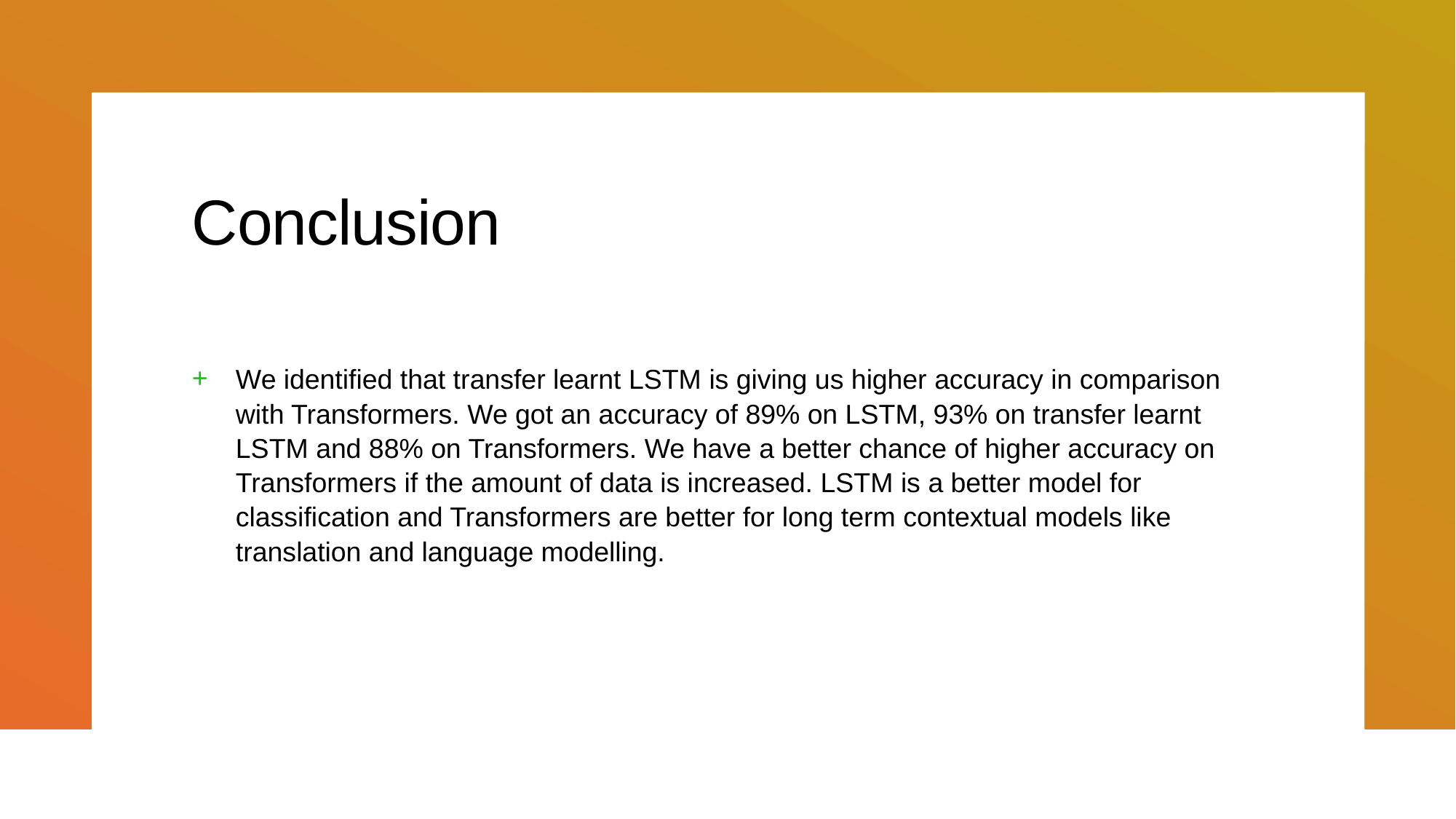

# Conclusion
We identified that transfer learnt LSTM is giving us higher accuracy in comparison with Transformers. We got an accuracy of 89% on LSTM, 93% on transfer learnt LSTM and 88% on Transformers. We have a better chance of higher accuracy on Transformers if the amount of data is increased. LSTM is a better model for classification and Transformers are better for long term contextual models like translation and language modelling.